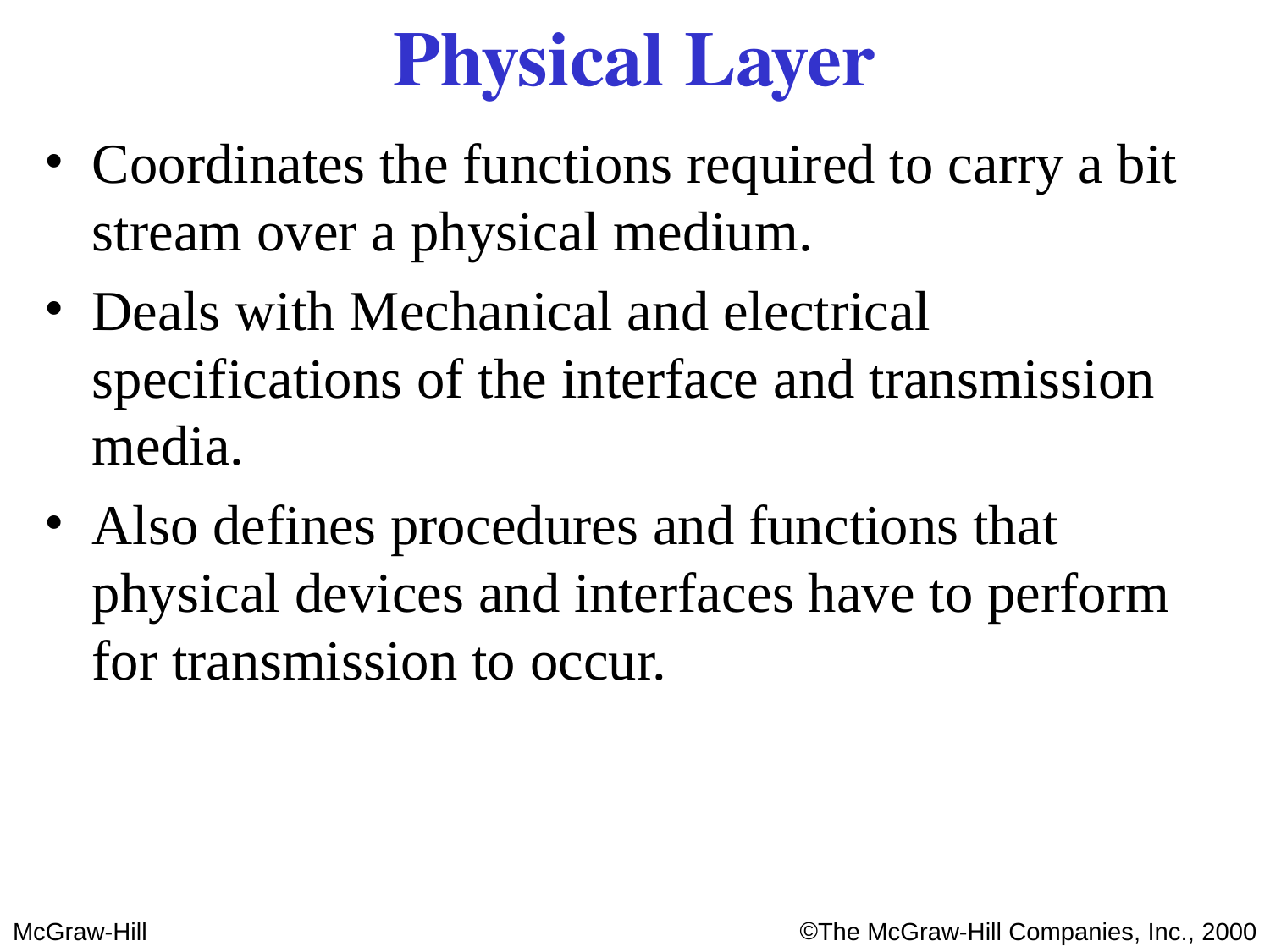

# Physical Layer
Coordinates the functions required to carry a bit stream over a physical medium.
Deals with Mechanical and electrical specifications of the interface and transmission media.
Also defines procedures and functions that physical devices and interfaces have to perform for transmission to occur.